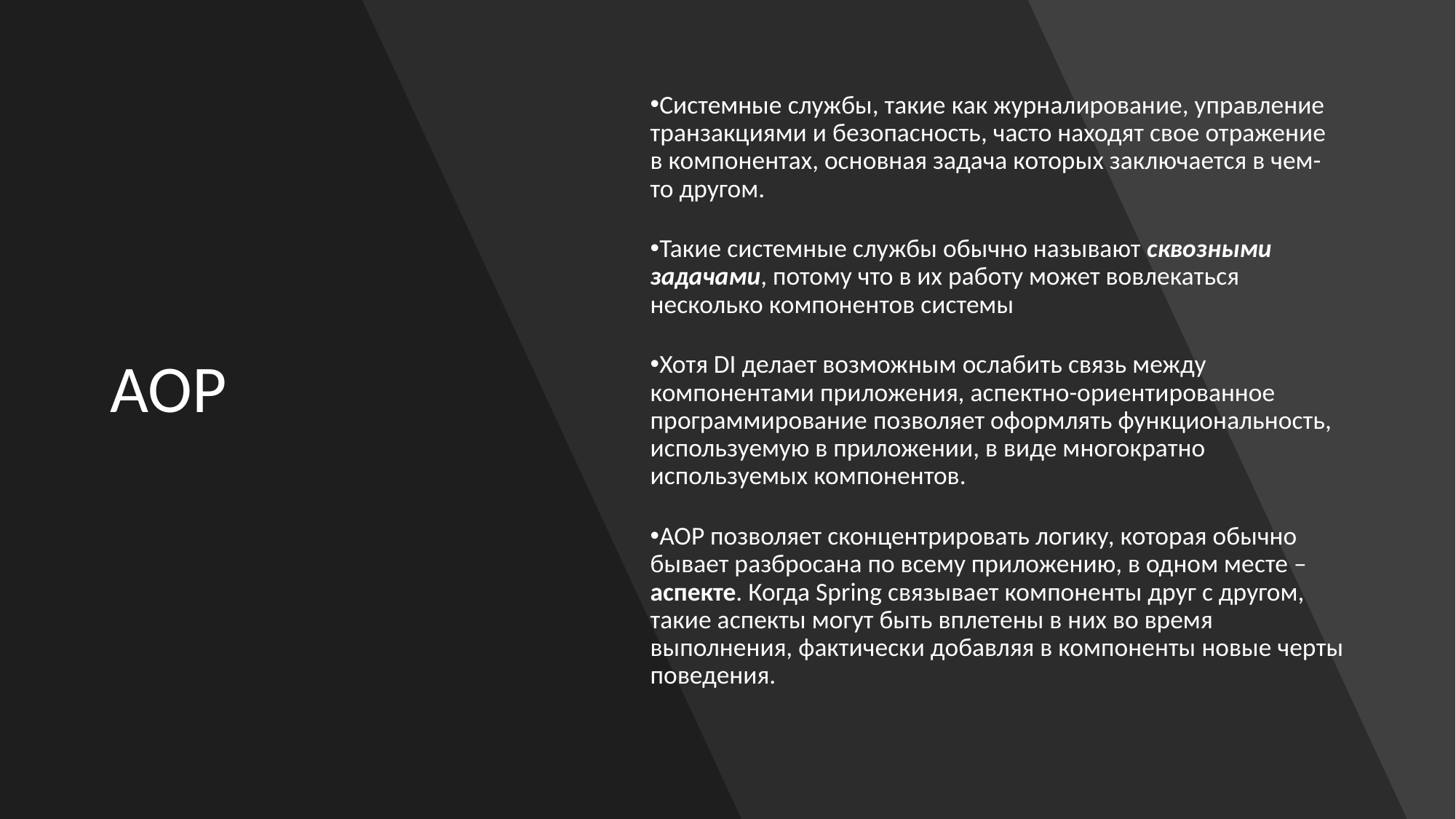

# AOP
Системные службы, такие как журналирование, управление транзакциями и безопасность, часто находят свое отражение в компонентах, основная задача которых заключается в чем-то другом.
Такие системные службы обычно называют сквозными задачами, потому что в их работу может вовлекаться несколько компонентов системы
Хотя DI делает возможным ослабить связь между компонентами приложения, аспектно-ориентированное программирование позволяет оформлять функциональность, используемую в приложении, в виде многократно используемых компонентов.
AOP позволяет сконцентрировать логику, которая обычно бывает разбросана по всему приложению, в одном месте – аспекте. Когда Spring связывает компоненты друг с другом, такие аспекты могут быть вплетены в них во время выполнения, фактически добавляя в компоненты новые черты поведения.